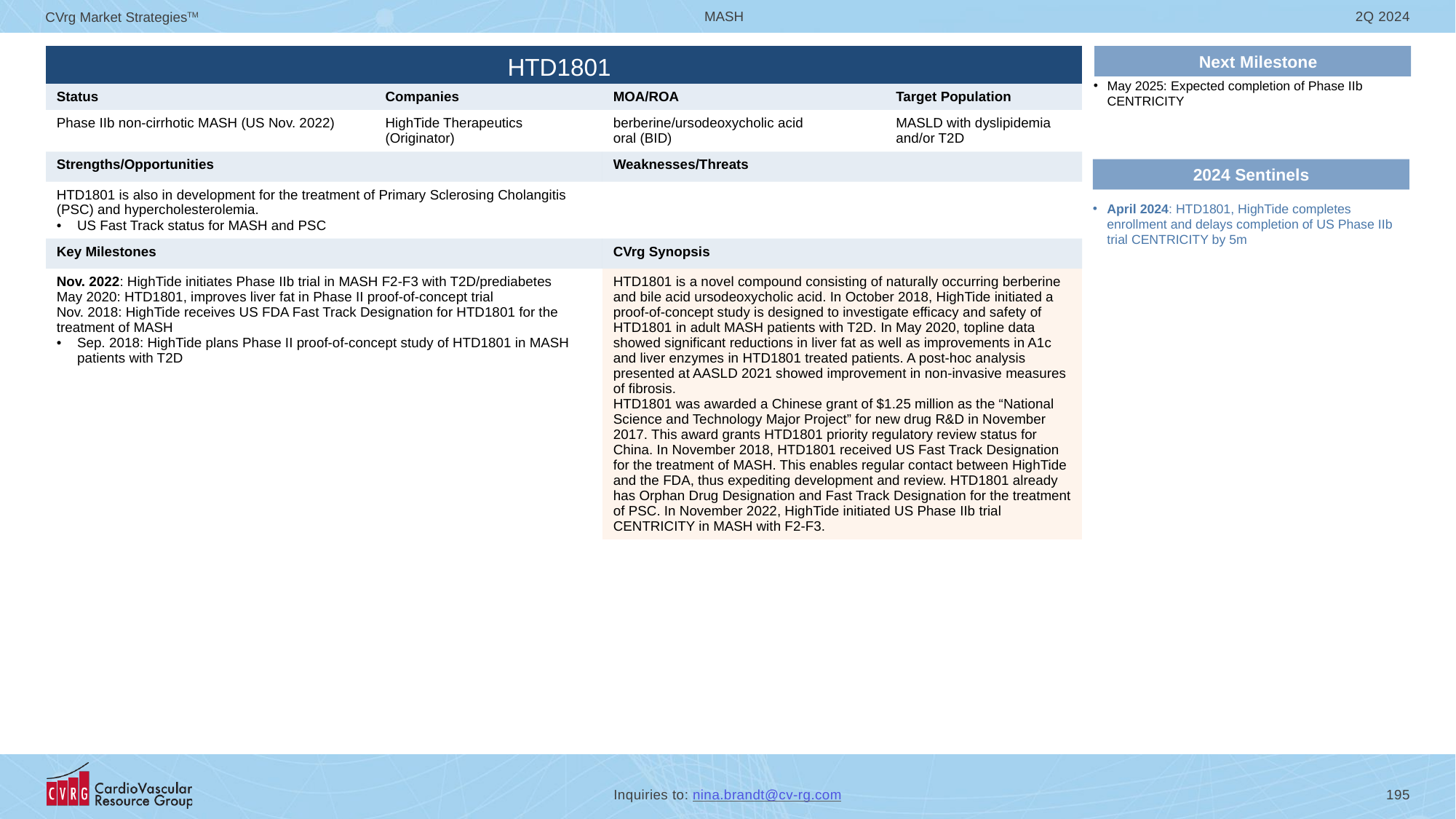

# HTD1801
Next Milestone
|  |  |  |  |
| --- | --- | --- | --- |
| Status | Companies | MOA/ROA | Target Population |
| Phase IIb non-cirrhotic MASH (US Nov. 2022) | HighTide Therapeutics (Originator) | berberine/ursodeoxycholic acid oral (BID) | MASLD with dyslipidemia and/or T2D |
| Strengths/Opportunities |  | Weaknesses/Threats |  |
| HTD1801 is also in development for the treatment of Primary Sclerosing Cholangitis (PSC) and hypercholesterolemia. US Fast Track status for MASH and PSC |  |  |  |
| Key Milestones |  | CVrg Synopsis |  |
| Nov. 2022: HighTide initiates Phase IIb trial in MASH F2-F3 with T2D/prediabetes May 2020: HTD1801, improves liver fat in Phase II proof-of-concept trial Nov. 2018: HighTide receives US FDA Fast Track Designation for HTD1801 for the treatment of MASH Sep. 2018: HighTide plans Phase II proof-of-concept study of HTD1801 in MASH patients with T2D |  | HTD1801 is a novel compound consisting of naturally occurring berberine and bile acid ursodeoxycholic acid. In October 2018, HighTide initiated a proof-of-concept study is designed to investigate efficacy and safety of HTD1801 in adult MASH patients with T2D. In May 2020, topline data showed significant reductions in liver fat as well as improvements in A1c and liver enzymes in HTD1801 treated patients. A post-hoc analysis presented at AASLD 2021 showed improvement in non-invasive measures of fibrosis. HTD1801 was awarded a Chinese grant of $1.25 million as the “National Science and Technology Major Project” for new drug R&D in November 2017. This award grants HTD1801 priority regulatory review status for China. In November 2018, HTD1801 received US Fast Track Designation for the treatment of MASH. This enables regular contact between HighTide and the FDA, thus expediting development and review. HTD1801 already has Orphan Drug Designation and Fast Track Designation for the treatment of PSC. In November 2022, HighTide initiated US Phase IIb trial CENTRICITY in MASH with F2-F3. |  |
May 2025: Expected completion of Phase IIb CENTRICITY

2024 Sentinels
April 2024: HTD1801, HighTide completes enrollment and delays completion of US Phase IIb trial CENTRICITY by 5m